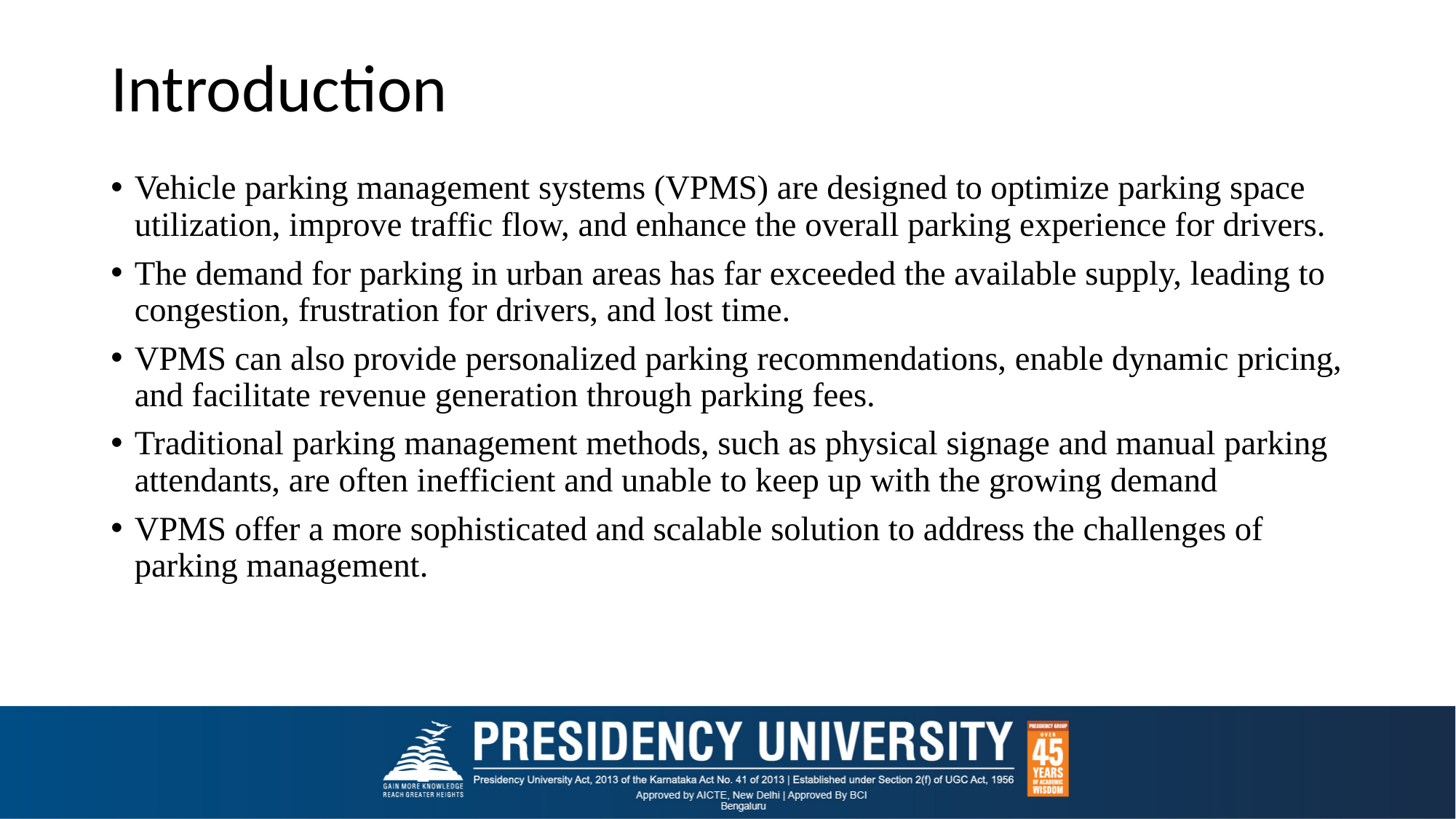

# Introduction
Vehicle parking management systems (VPMS) are designed to optimize parking space utilization, improve traffic flow, and enhance the overall parking experience for drivers.
The demand for parking in urban areas has far exceeded the available supply, leading to congestion, frustration for drivers, and lost time.
VPMS can also provide personalized parking recommendations, enable dynamic pricing, and facilitate revenue generation through parking fees.
Traditional parking management methods, such as physical signage and manual parking attendants, are often inefficient and unable to keep up with the growing demand
VPMS offer a more sophisticated and scalable solution to address the challenges of parking management.